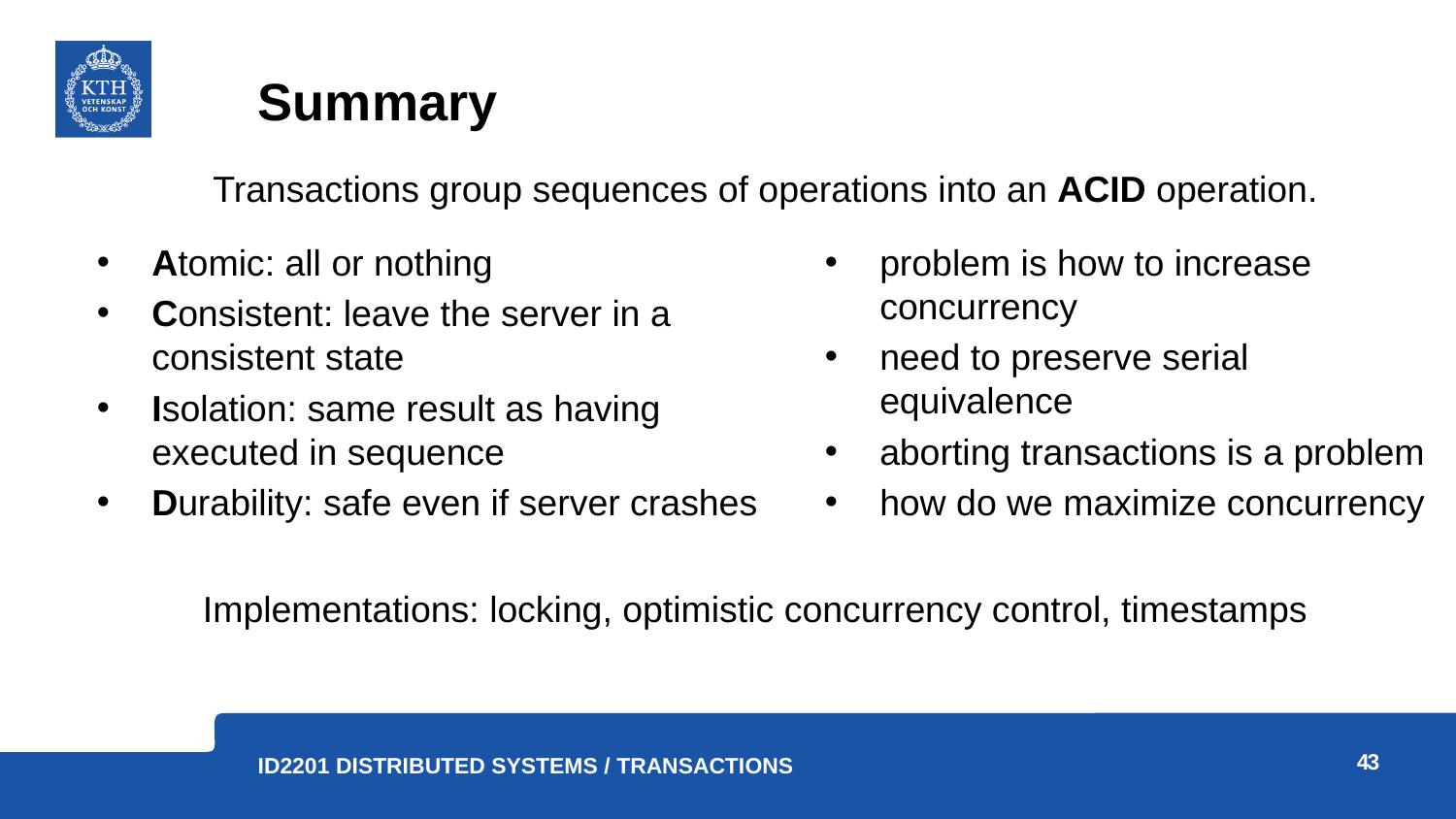

# Summary
Transactions group sequences of operations into an ACID operation.
Atomic: all or nothing
Consistent: leave the server in a consistent state
Isolation: same result as having executed in sequence
Durability: safe even if server crashes
problem is how to increase concurrency
need to preserve serial equivalence
aborting transactions is a problem
how do we maximize concurrency
Implementations: locking, optimistic concurrency control, timestamps
43
ID2201 Distributed Systems / Transactions